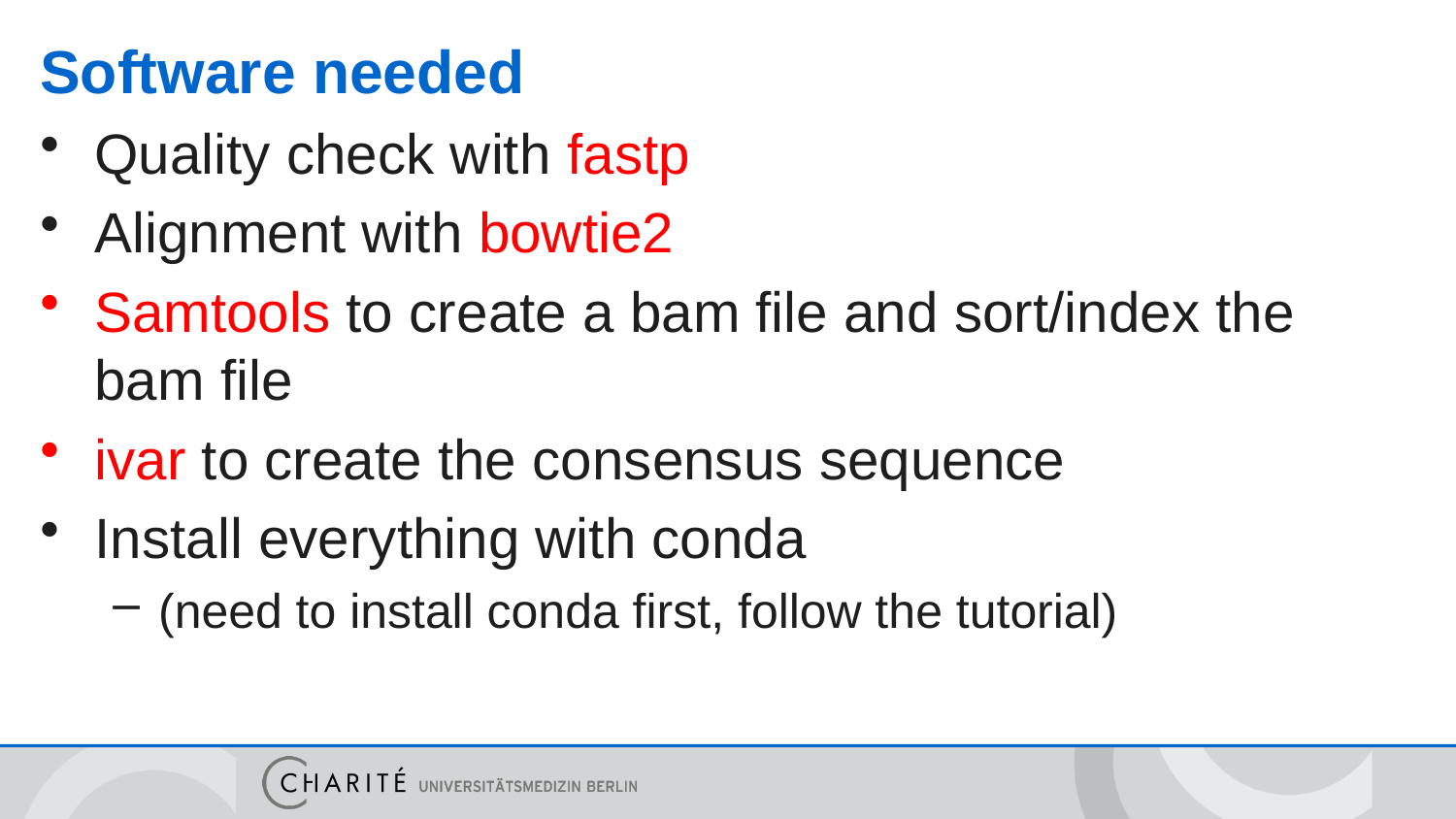

# Software needed
Quality check with fastp
Alignment with bowtie2
Samtools to create a bam file and sort/index the bam file
ivar to create the consensus sequence
Install everything with conda
(need to install conda first, follow the tutorial)